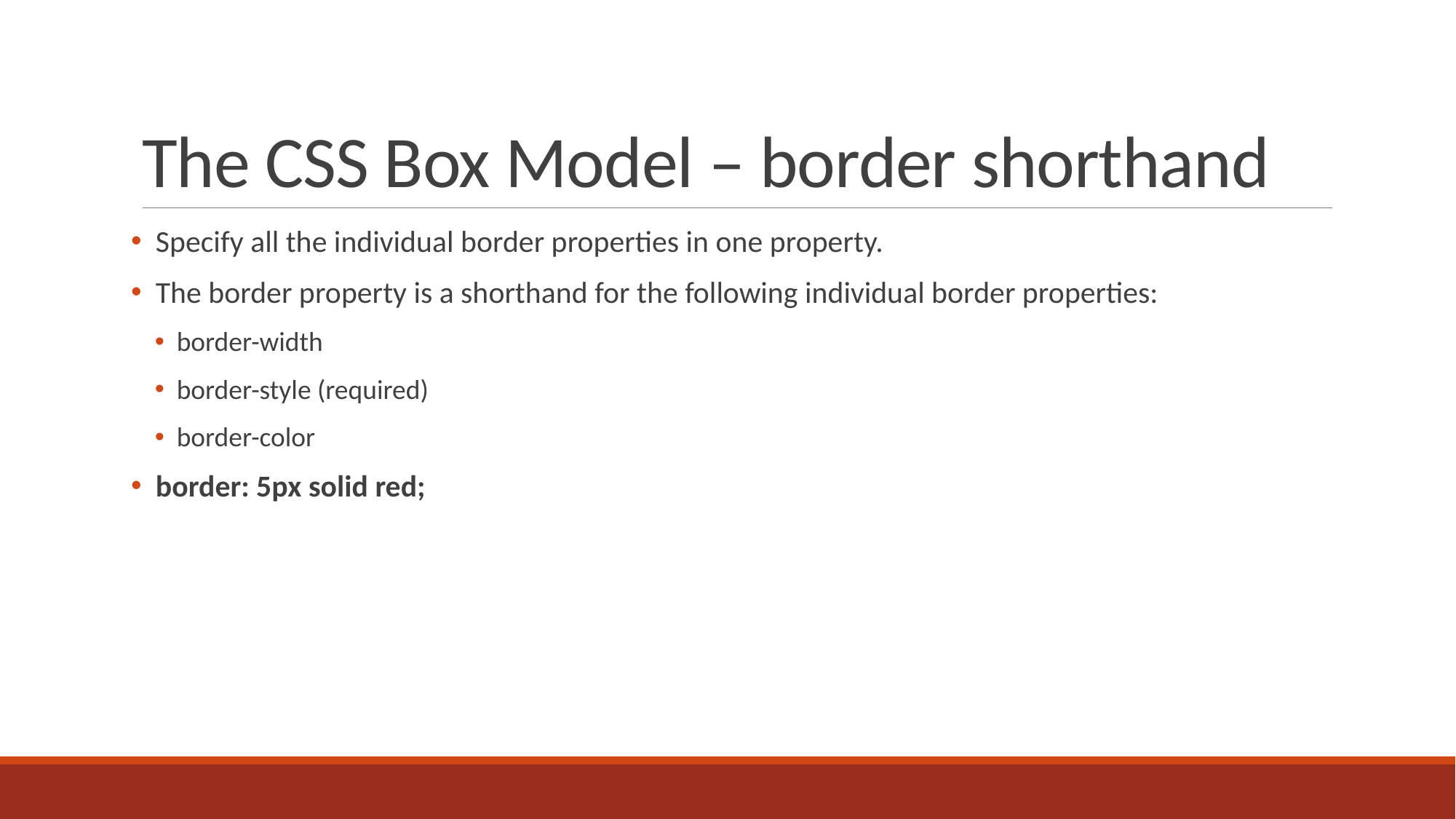

# The CSS Box Model – border shorthand
  Specify all the individual border properties in one property.
  The border property is a shorthand for the following individual border properties:
border-width
border-style (required)
border-color
  border: 5px solid red;